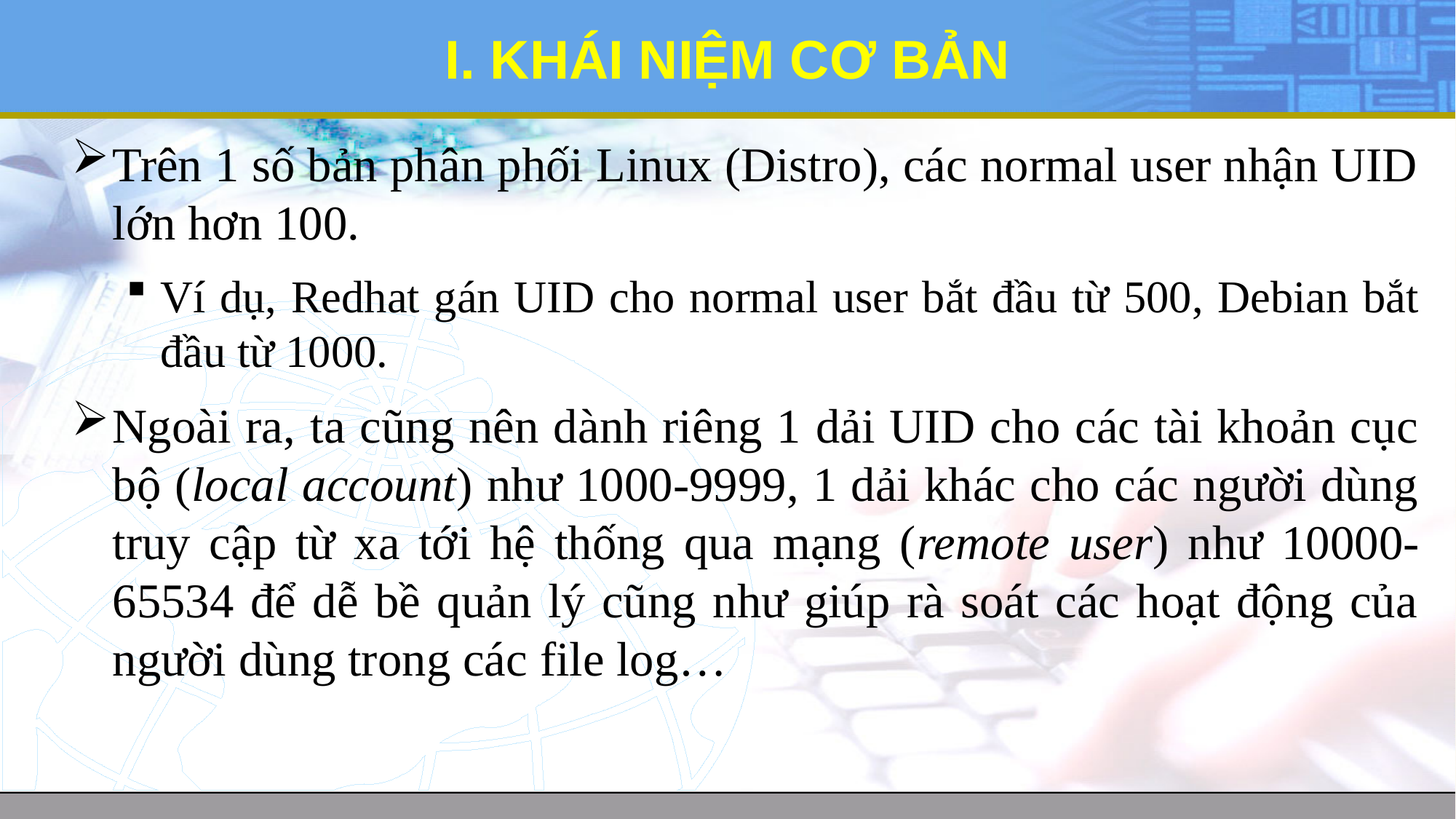

# I. KHÁI NIỆM CƠ BẢN
Trên 1 số bản phân phối Linux (Distro), các normal user nhận UID lớn hơn 100.
Ví dụ, Redhat gán UID cho normal user bắt đầu từ 500, Debian bắt đầu từ 1000.
Ngoài ra, ta cũng nên dành riêng 1 dải UID cho các tài khoản cục bộ (local account) như 1000-9999, 1 dải khác cho các người dùng truy cập từ xa tới hệ thống qua mạng (remote user) như 10000-65534 để dễ bề quản lý cũng như giúp rà soát các hoạt động của người dùng trong các file log…